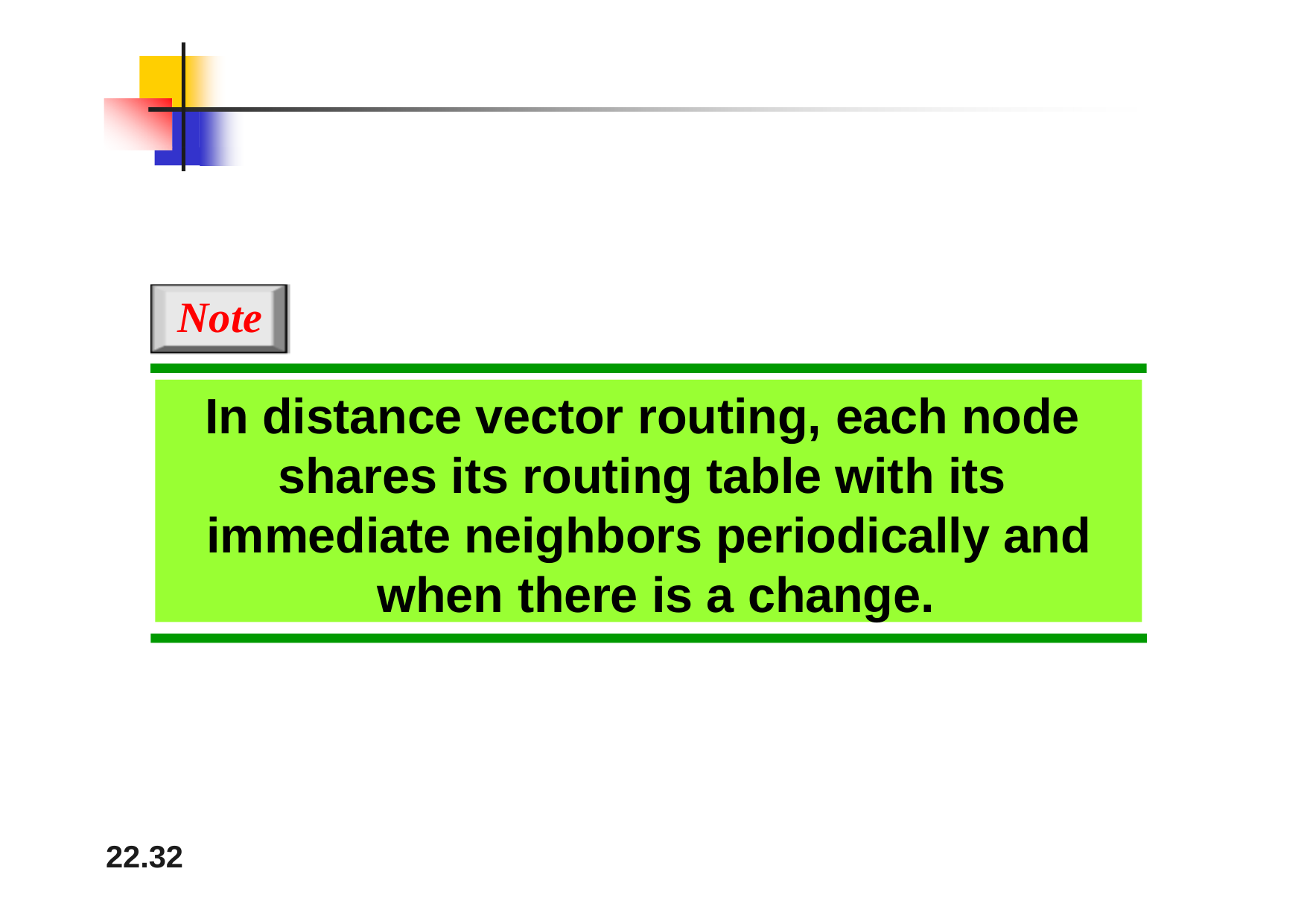

# Note

In distance vector routing, each node  shares its routing table with its  immediate neighbors periodically and  when there is a change.

22.32